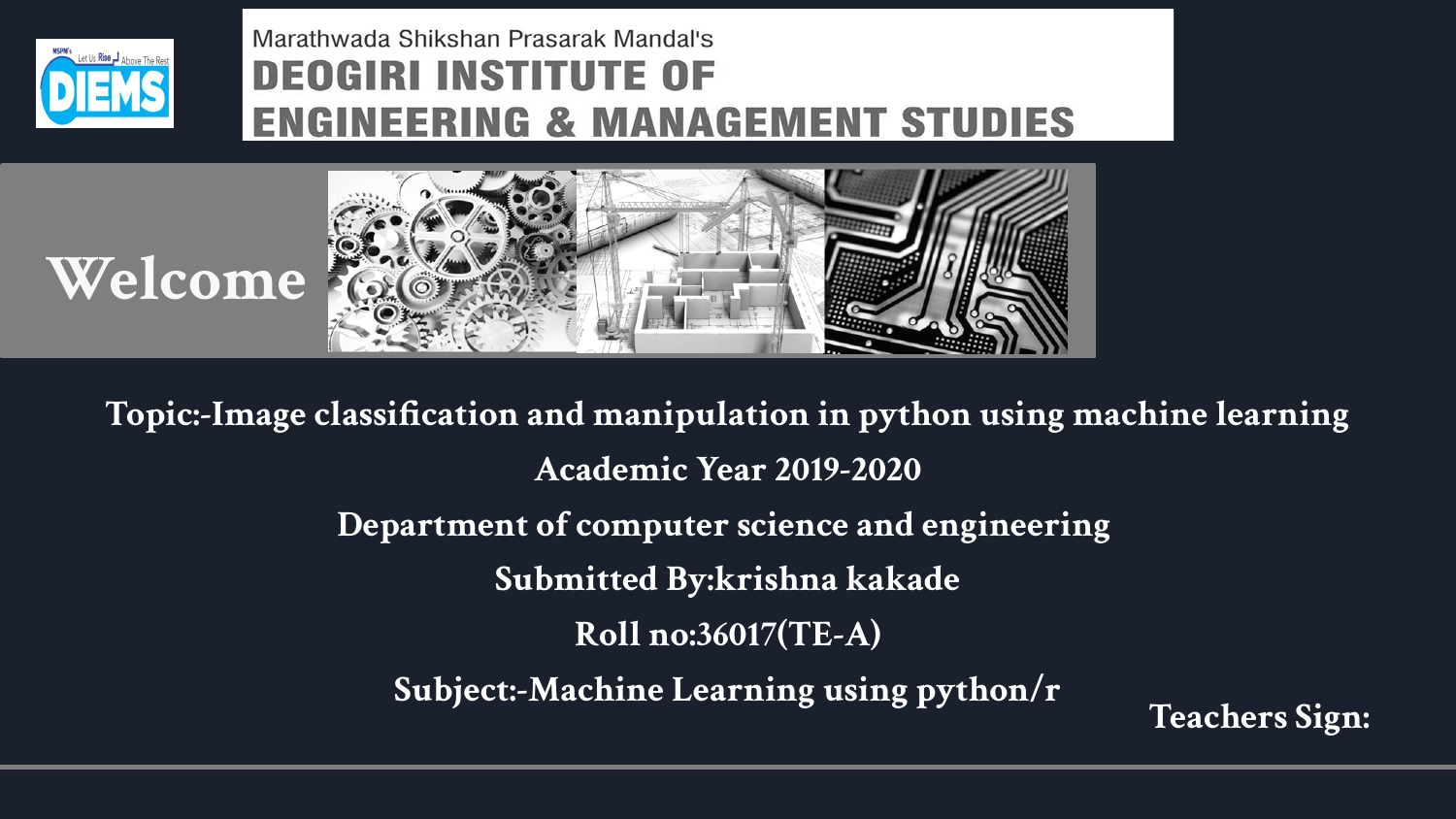

Welcome
Topic:-Image classification and manipulation in python using machine learning
Academic Year 2019-2020
Department of computer science and engineering
Submitted By:krishna kakade
Roll no:36017(TE-A)
Subject:-Machine Learning using python/r

Teachers Sign: